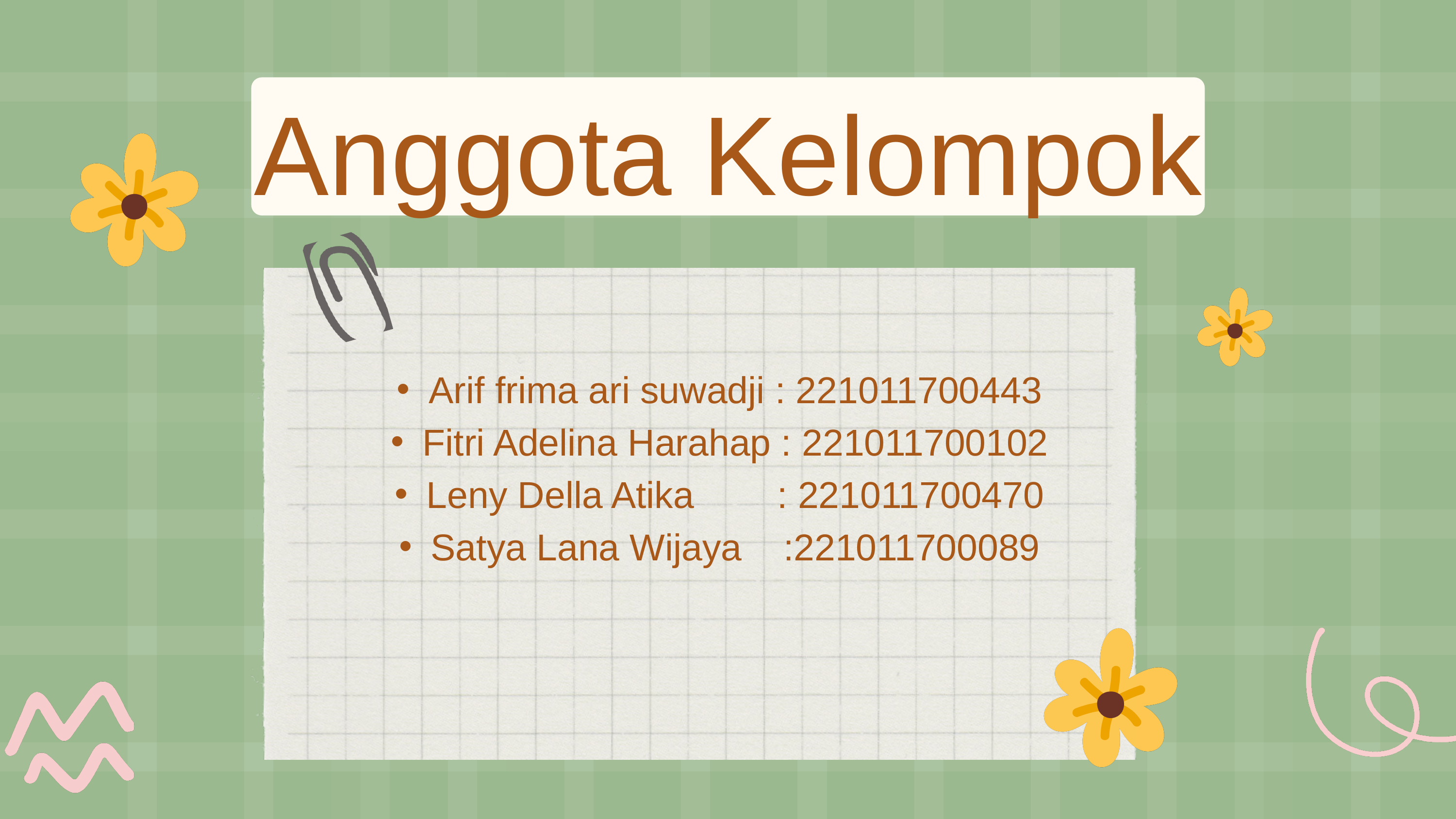

Anggota Kelompok

Arif frima ari suwadji : 221011700443
Fitri Adelina Harahap : 221011700102
Leny Della Atika        : 221011700470
Satya Lana Wijaya    :221011700089